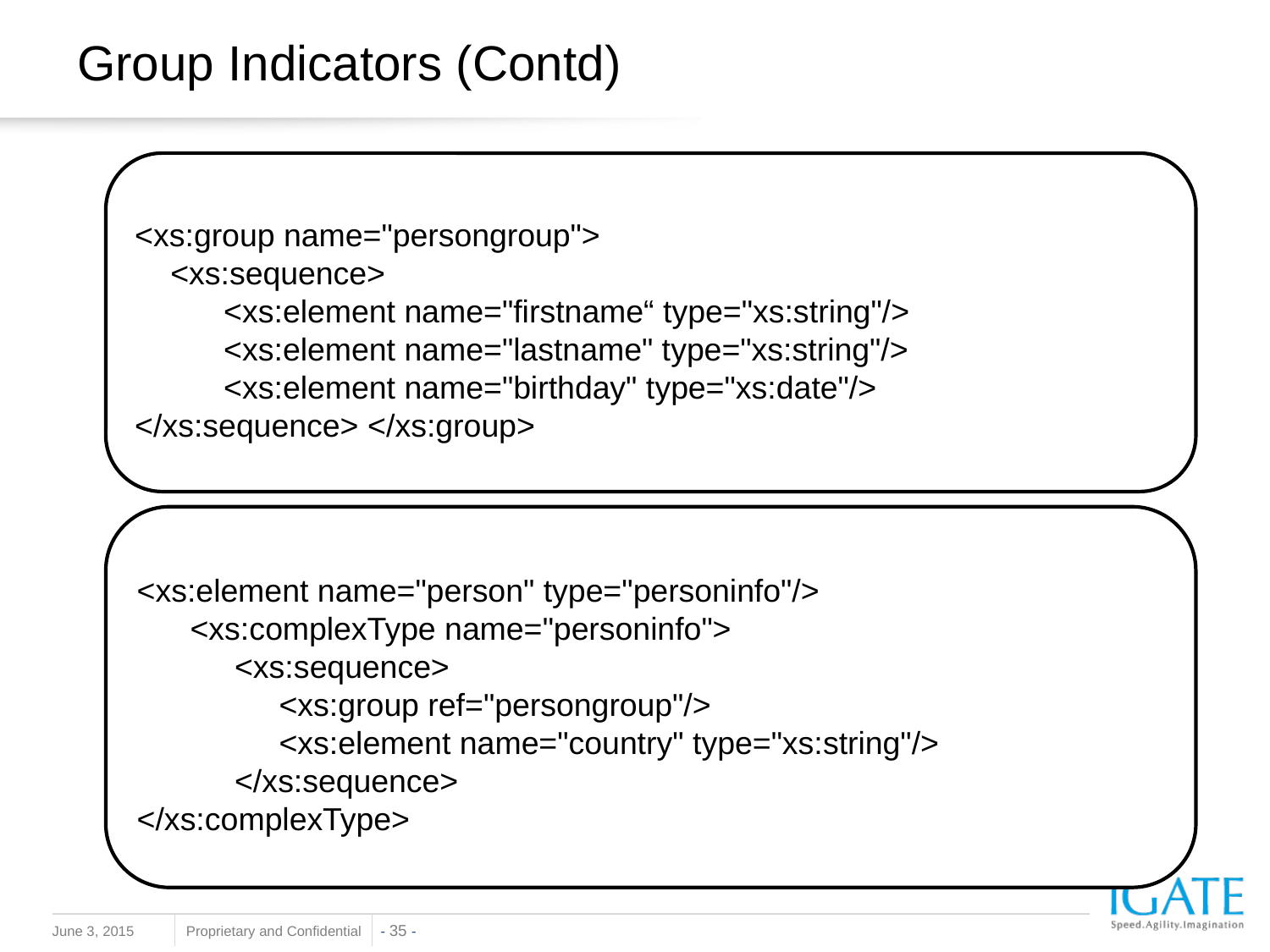

Group Indicators (Contd)
<xs:group name="persongroup">
    <xs:sequence>
          <xs:element name="firstname“ type="xs:string"/>
          <xs:element name="lastname" type="xs:string"/>
          <xs:element name="birthday" type="xs:date"/>
</xs:sequence> </xs:group>
<xs:element name="person" type="personinfo"/>
      <xs:complexType name="personinfo">
           <xs:sequence>
                <xs:group ref="persongroup"/>
                <xs:element name="country" type="xs:string"/>
           </xs:sequence>
</xs:complexType>